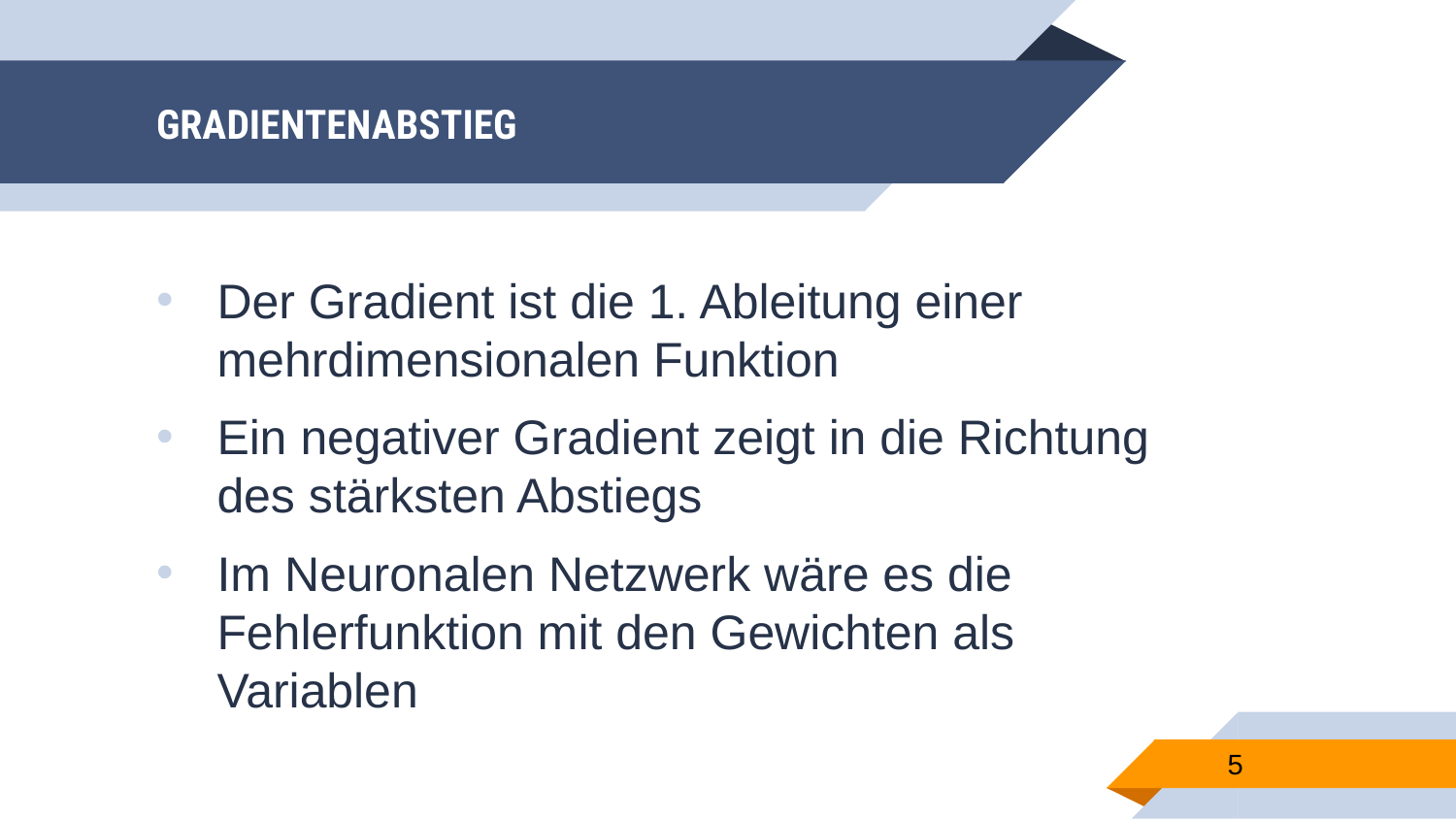

# GRADIENTENABSTIEG
Der Gradient ist die 1. Ableitung einer mehrdimensionalen Funktion
Ein negativer Gradient zeigt in die Richtung des stärksten Abstiegs
Im Neuronalen Netzwerk wäre es die Fehlerfunktion mit den Gewichten als Variablen
5